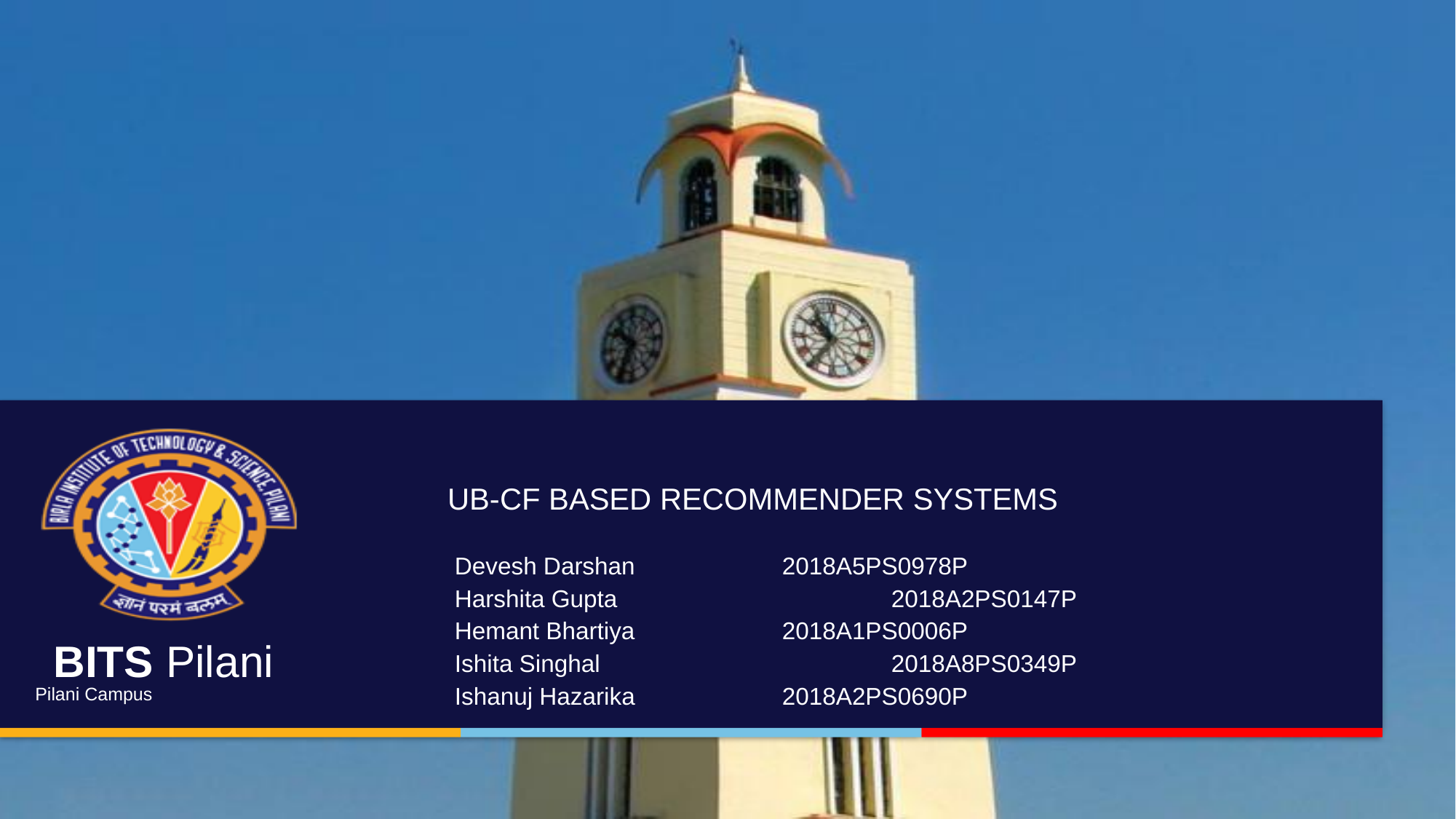

UB-CF BASED RECOMMENDER SYSTEMS
Devesh Darshan		2018A5PS0978P
Harshita Gupta			2018A2PS0147P
Hemant Bhartiya		2018A1PS0006P
Ishita Singhal			2018A8PS0349P
Ishanuj Hazarika 		2018A2PS0690P